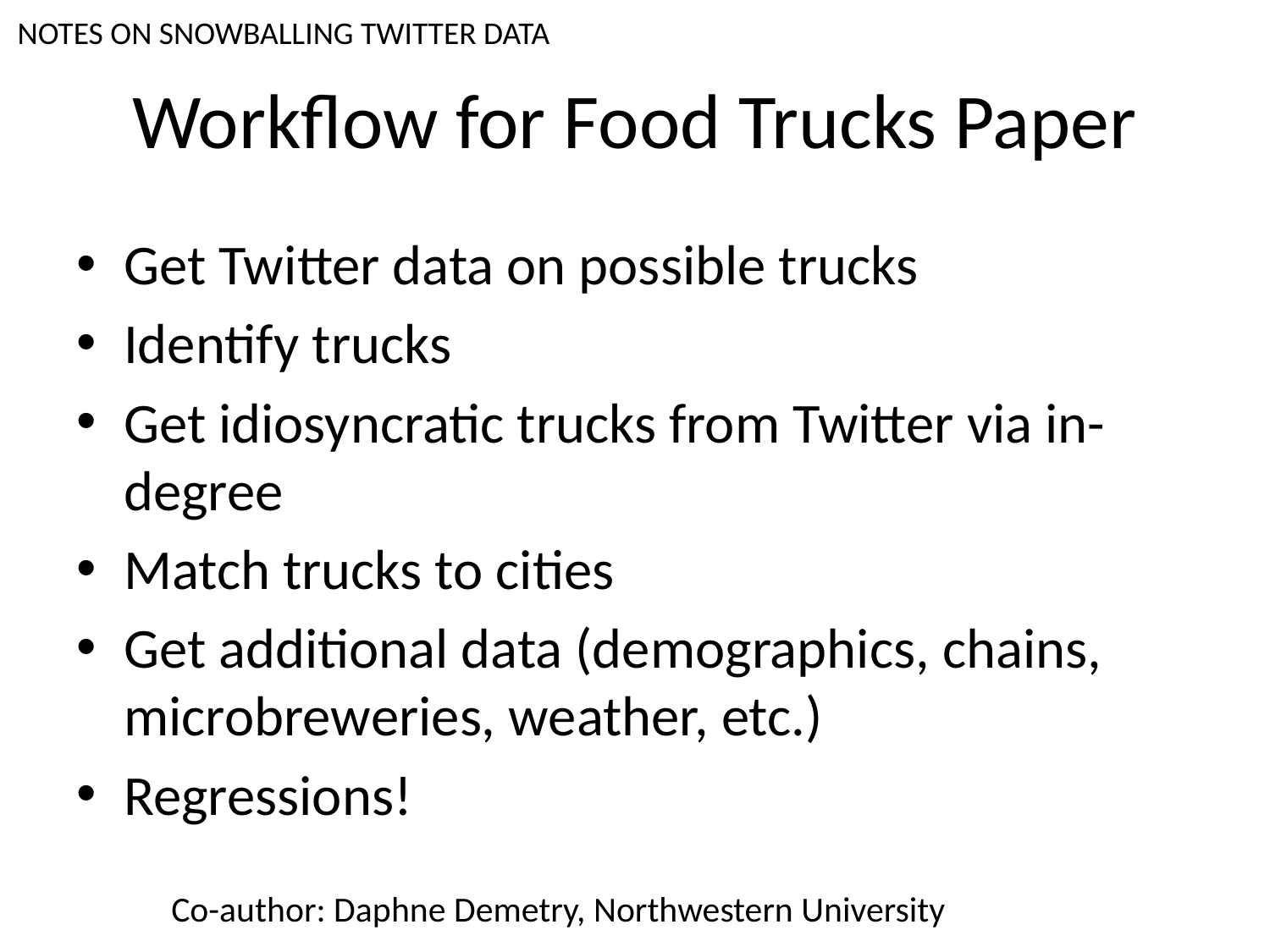

NOTES ON SNOWBALLING TWITTER DATA
# Workflow for Food Trucks Paper
Get Twitter data on possible trucks
Identify trucks
Get idiosyncratic trucks from Twitter via in-degree
Match trucks to cities
Get additional data (demographics, chains, microbreweries, weather, etc.)
Regressions!
Co-author: Daphne Demetry, Northwestern University